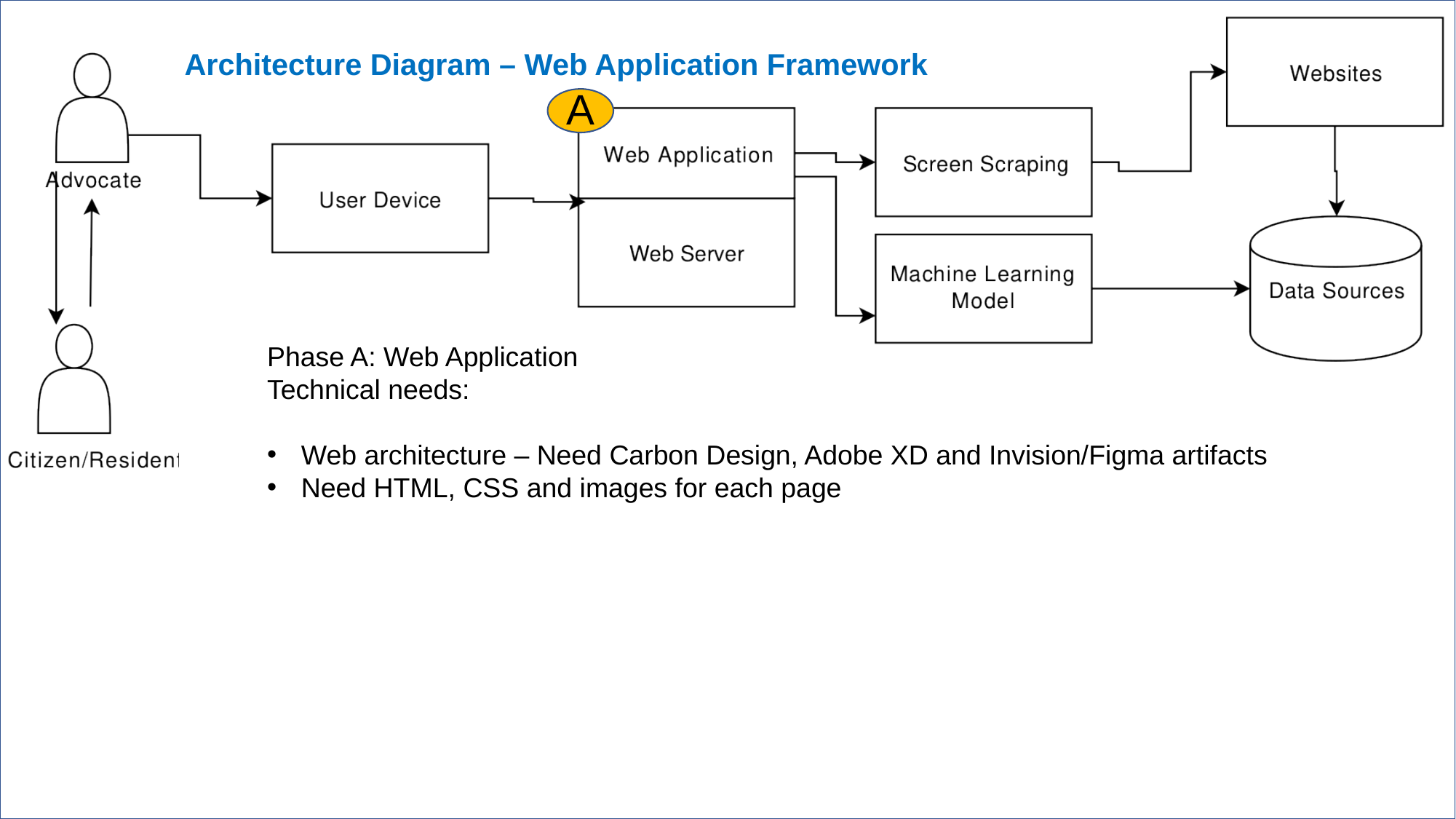

# Architecture Diagram – Web Application Framework
A

Phase A: Web Application
Technical needs:

Web architecture – Need Carbon Design, Adobe XD and Invision/Figma artifacts
Need HTML, CSS and images for each page

3